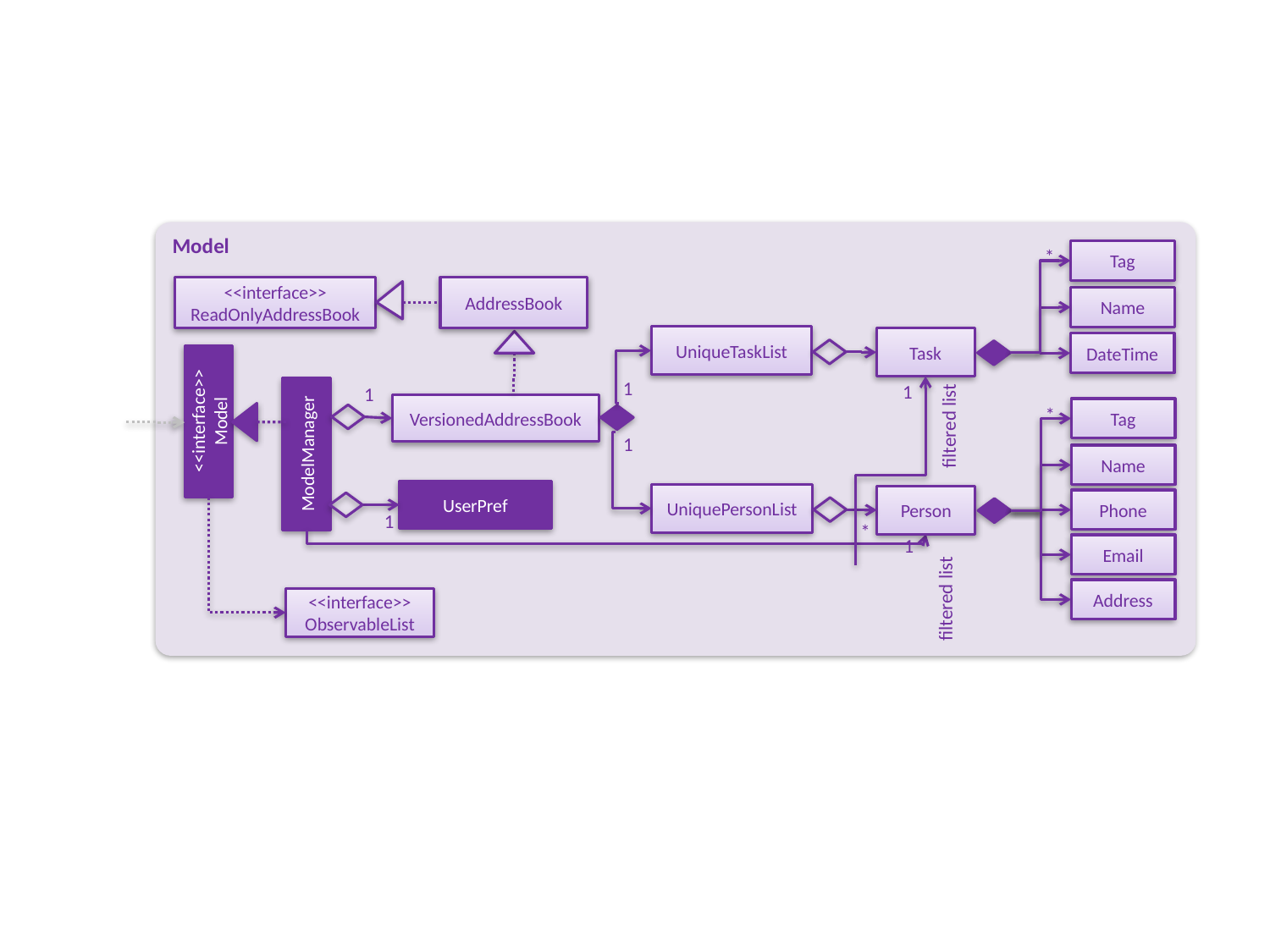

Model
Tag
*
<<interface>>
ReadOnlyAddressBook
AddressBook

Name
UniqueTaskList
Task

DateTime

1
1
1
VersionedAddressBook
<<interface>>
Model
Tag
*

filtered list
ModelManager
1
Name
UserPref
UniquePersonList
Person
Phone

1
*
1
Email
Address
filtered list
<<interface>>
ObservableList